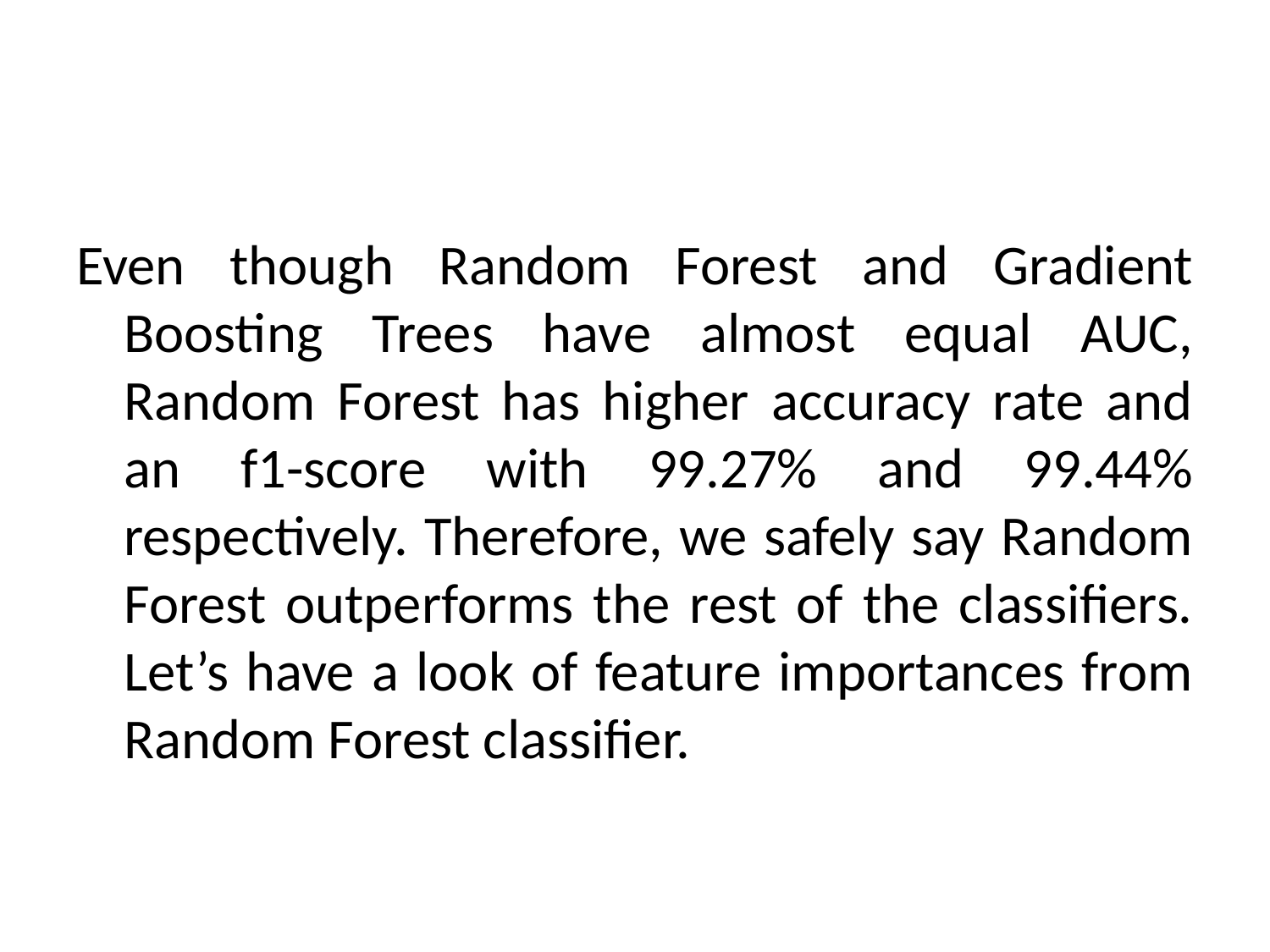

#
Even though Random Forest and Gradient Boosting Trees have almost equal AUC, Random Forest has higher accuracy rate and an f1-score with 99.27% and 99.44% respectively. Therefore, we safely say Random Forest outperforms the rest of the classifiers. Let’s have a look of feature importances from Random Forest classifier.